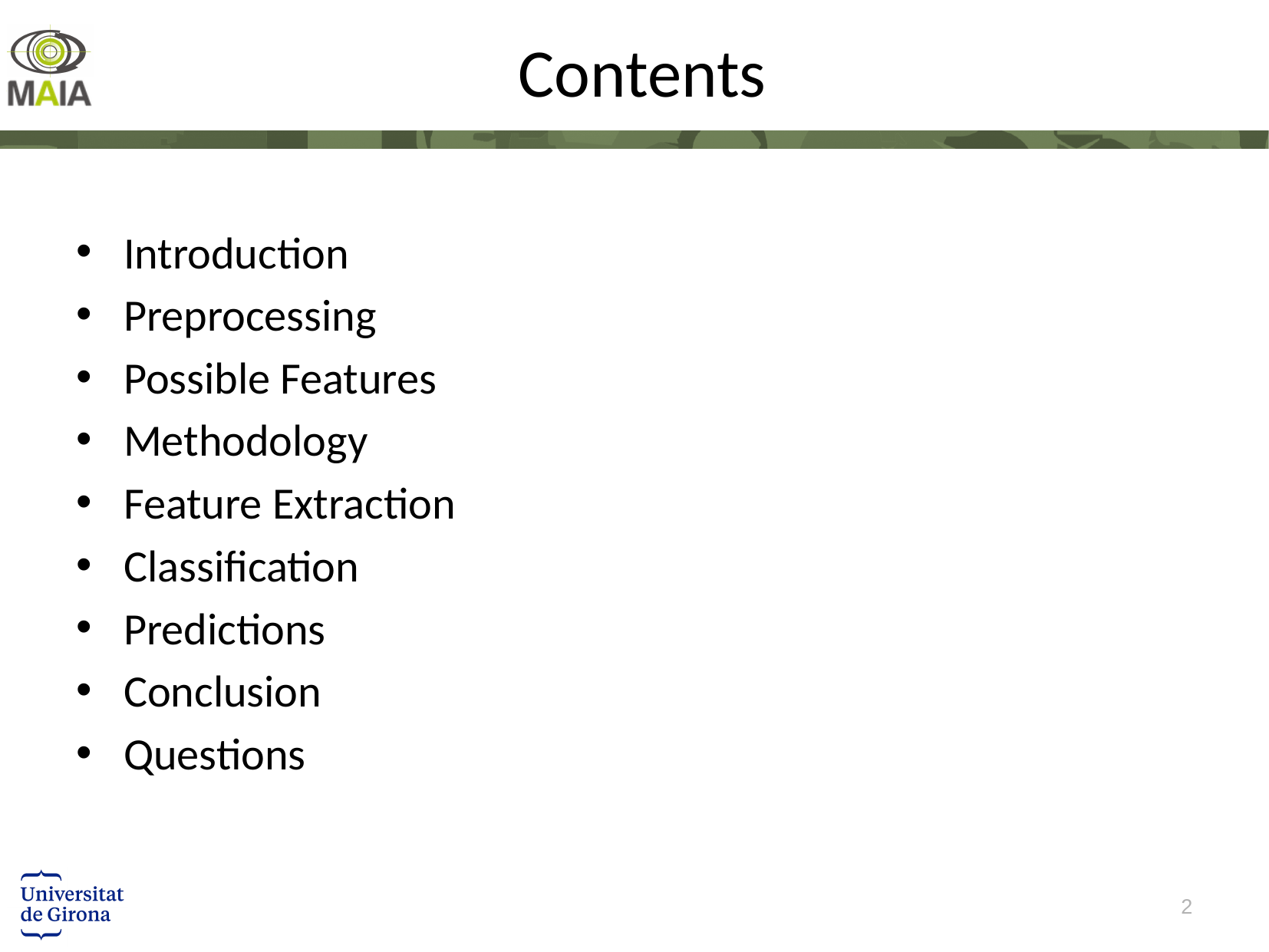

# Contents

Introduction
Preprocessing
Possible Features
Methodology
Feature Extraction
Classification
Predictions
Conclusion
Questions
2